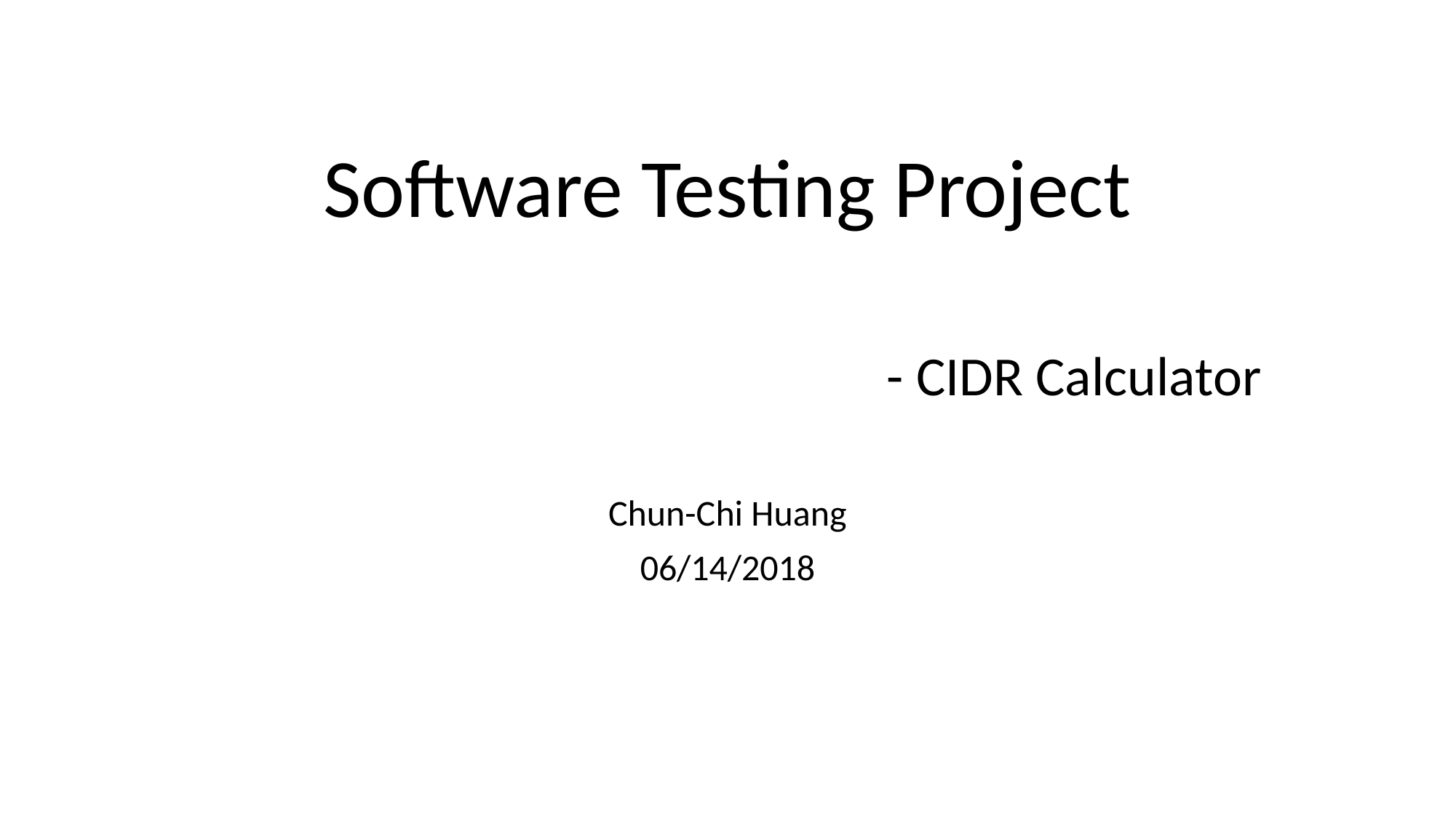

# Software Testing Project - CIDR Calculator

Chun-Chi Huang
06/14/2018